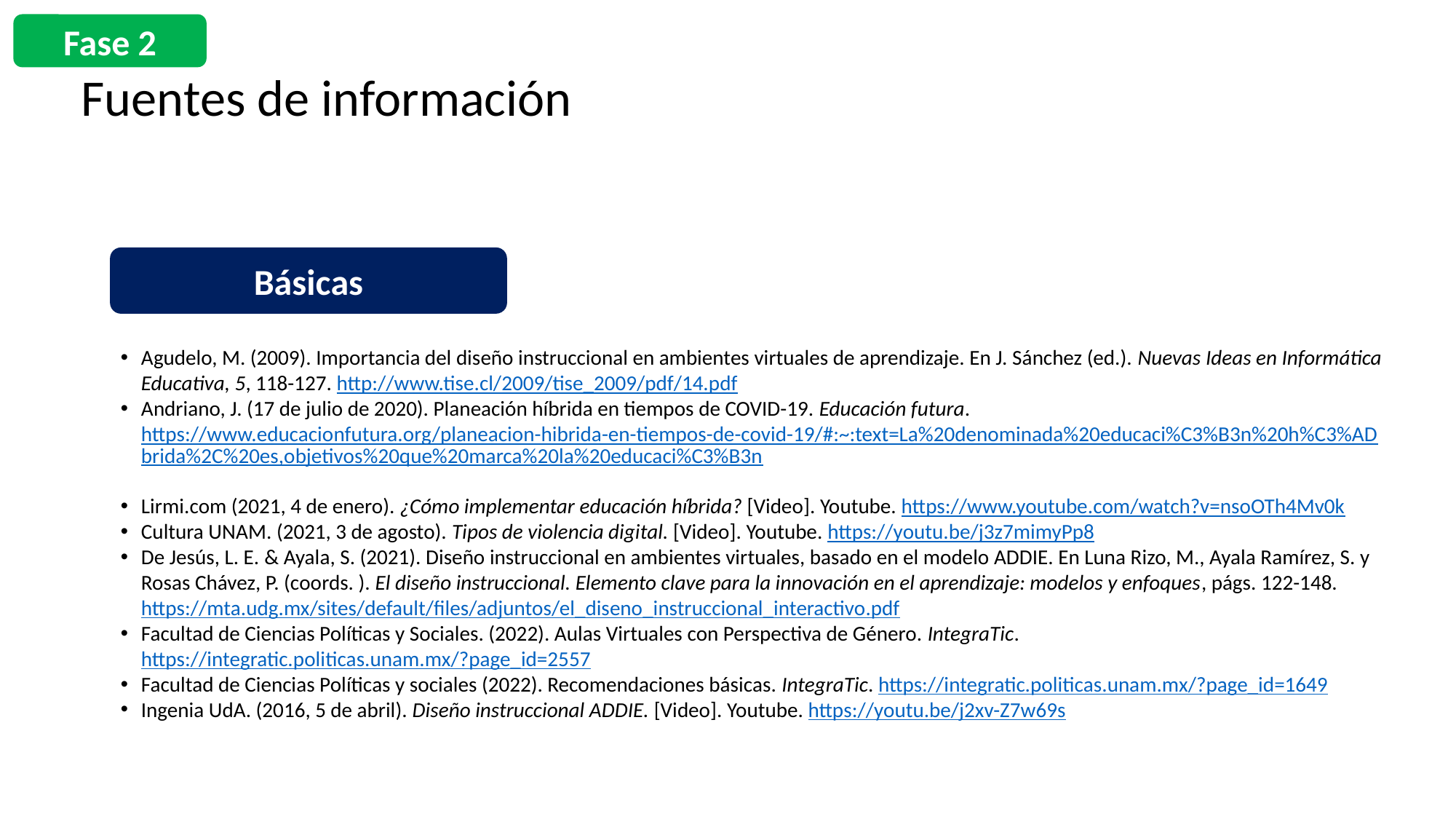

Fase 2
Fuentes de información
Básicas
Agudelo, M. (2009). Importancia del diseño instruccional en ambientes virtuales de aprendizaje. En J. Sánchez (ed.). Nuevas Ideas en Informática Educativa, 5, 118-127. http://www.tise.cl/2009/tise_2009/pdf/14.pdf
Andriano, J. (17 de julio de 2020). Planeación híbrida en tiempos de COVID-19. Educación futura. https://www.educacionfutura.org/planeacion-hibrida-en-tiempos-de-covid-19/#:~:text=La%20denominada%20educaci%C3%B3n%20h%C3%ADbrida%2C%20es,objetivos%20que%20marca%20la%20educaci%C3%B3n
Lirmi.com (2021, 4 de enero). ¿Cómo implementar educación híbrida? [Video]. Youtube. https://www.youtube.com/watch?v=nsoOTh4Mv0k
Cultura UNAM. (2021, 3 de agosto). Tipos de violencia digital. [Video]. Youtube. https://youtu.be/j3z7mimyPp8
De Jesús, L. E. & Ayala, S. (2021). Diseño instruccional en ambientes virtuales, basado en el modelo ADDIE. En Luna Rizo, M., Ayala Ramírez, S. y Rosas Chávez, P. (coords. ). El diseño instruccional. Elemento clave para la innovación en el aprendizaje: modelos y enfoques, págs. 122-148. https://mta.udg.mx/sites/default/files/adjuntos/el_diseno_instruccional_interactivo.pdf
Facultad de Ciencias Políticas y Sociales. (2022). Aulas Virtuales con Perspectiva de Género. IntegraTic. https://integratic.politicas.unam.mx/?page_id=2557
Facultad de Ciencias Políticas y sociales (2022). Recomendaciones básicas. IntegraTic. https://integratic.politicas.unam.mx/?page_id=1649
Ingenia UdA. (2016, 5 de abril). Diseño instruccional ADDIE. [Video]. Youtube. https://youtu.be/j2xv-Z7w69s